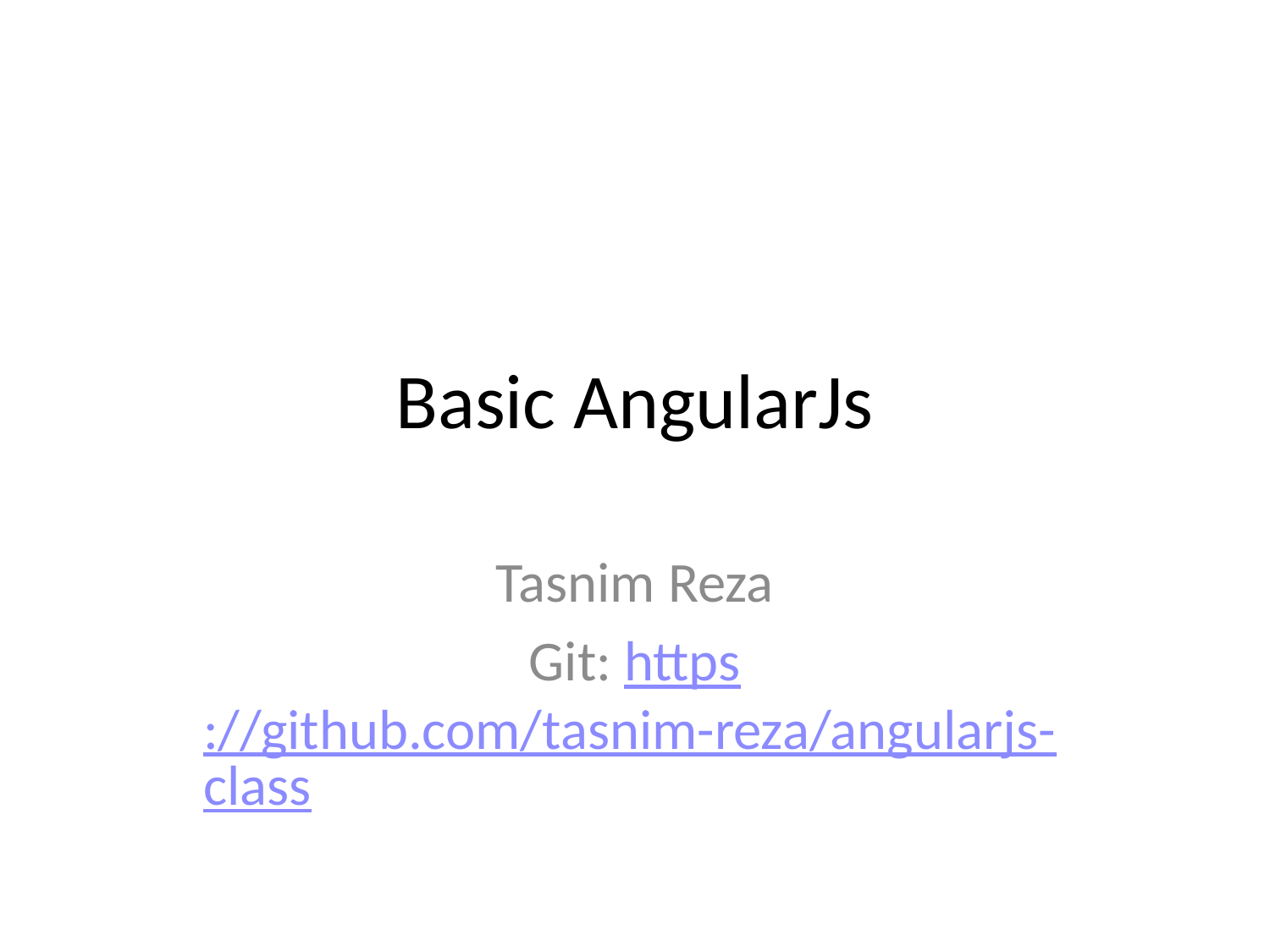

# Basic AngularJs
Tasnim Reza
Git: https://github.com/tasnim-reza/angularjs-class